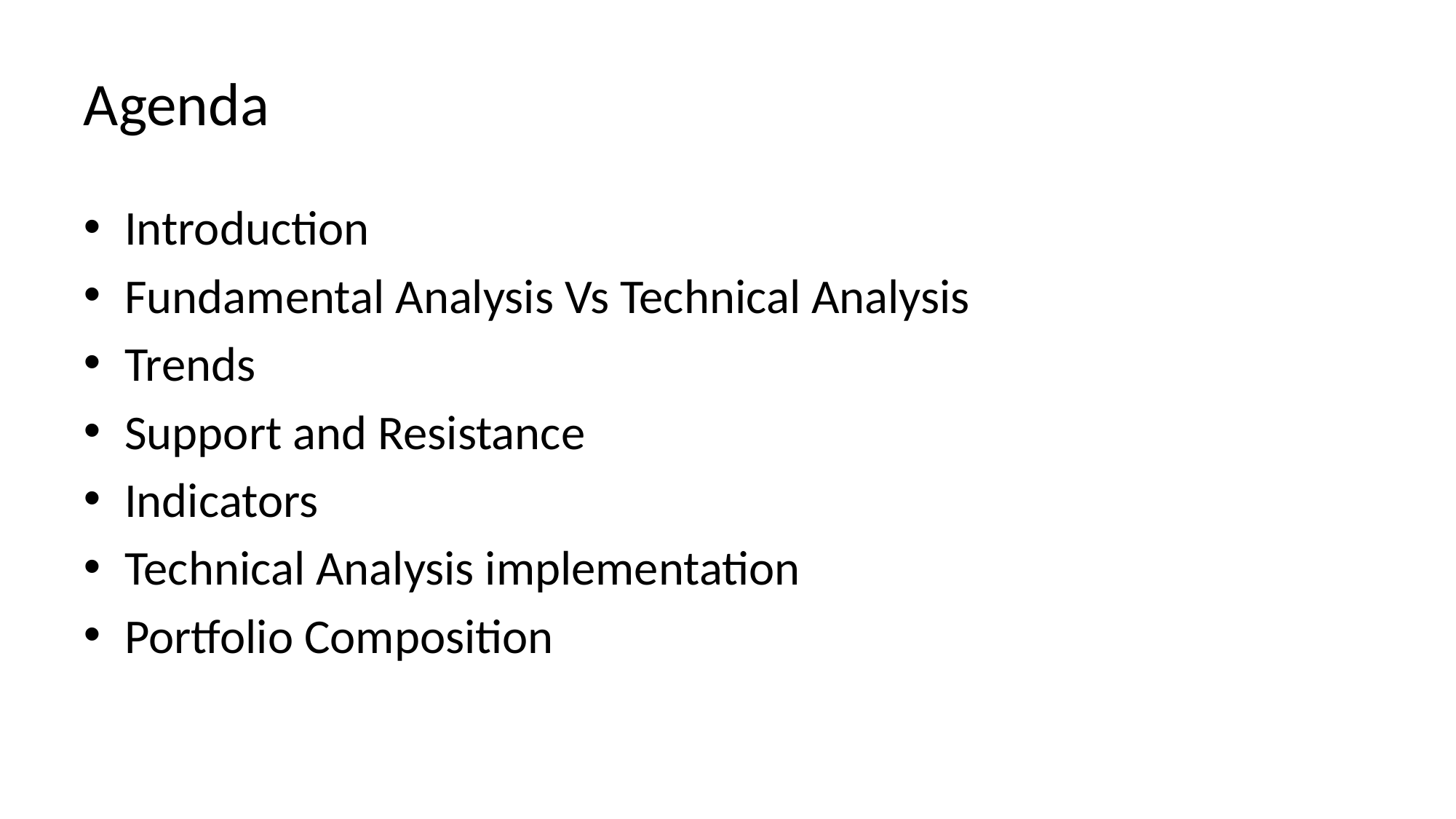

# Agenda
Introduction
Fundamental Analysis Vs Technical Analysis
Trends
Support and Resistance
Indicators
Technical Analysis implementation
Portfolio Composition